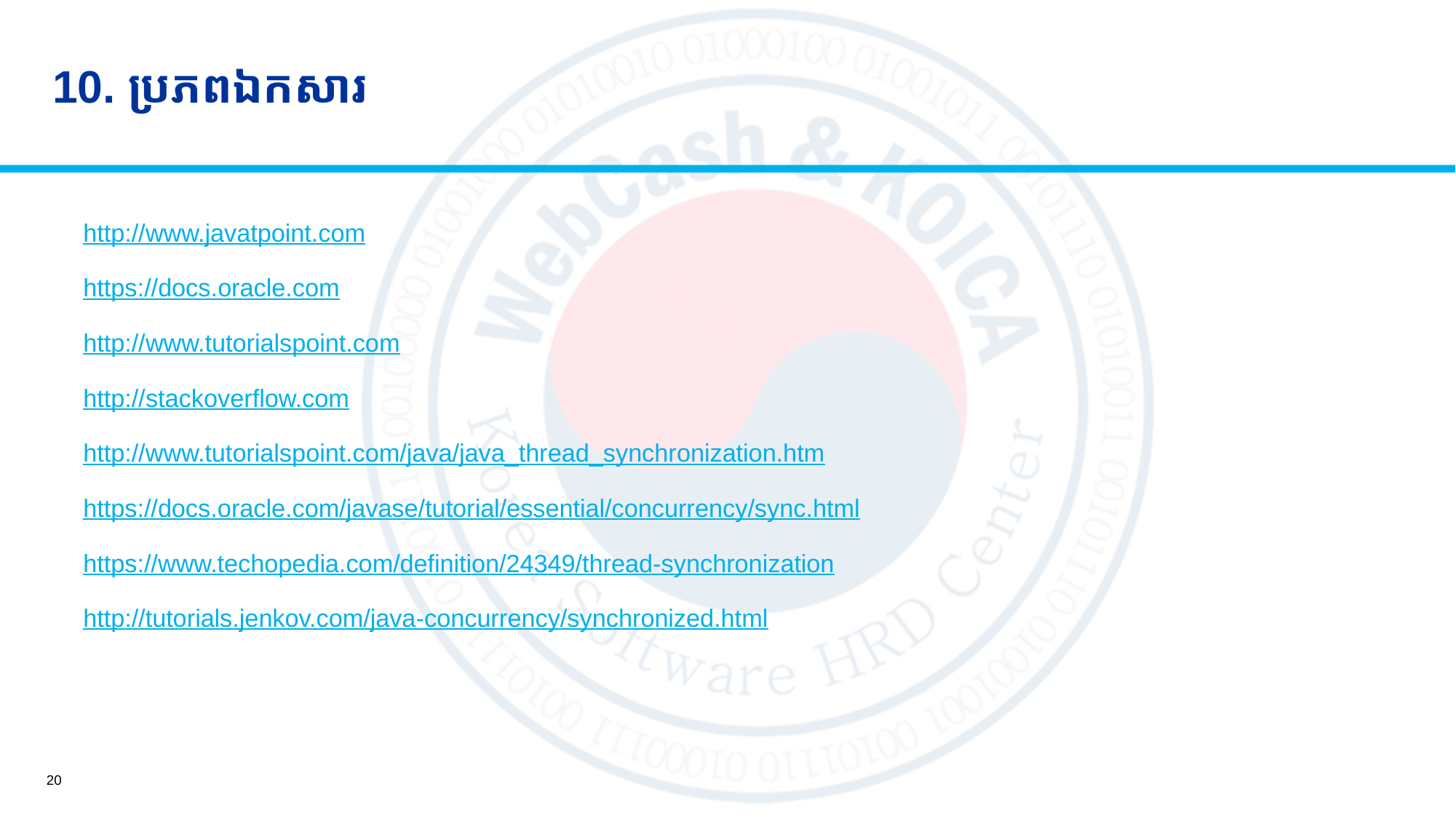

# 10. ប្រភពឯកសារ
http://www.javatpoint.com
https://docs.oracle.com
http://www.tutorialspoint.com
http://stackoverflow.com
http://www.tutorialspoint.com/java/java_thread_synchronization.htm
https://docs.oracle.com/javase/tutorial/essential/concurrency/sync.html
https://www.techopedia.com/definition/24349/thread-synchronization
http://tutorials.jenkov.com/java-concurrency/synchronized.html
20